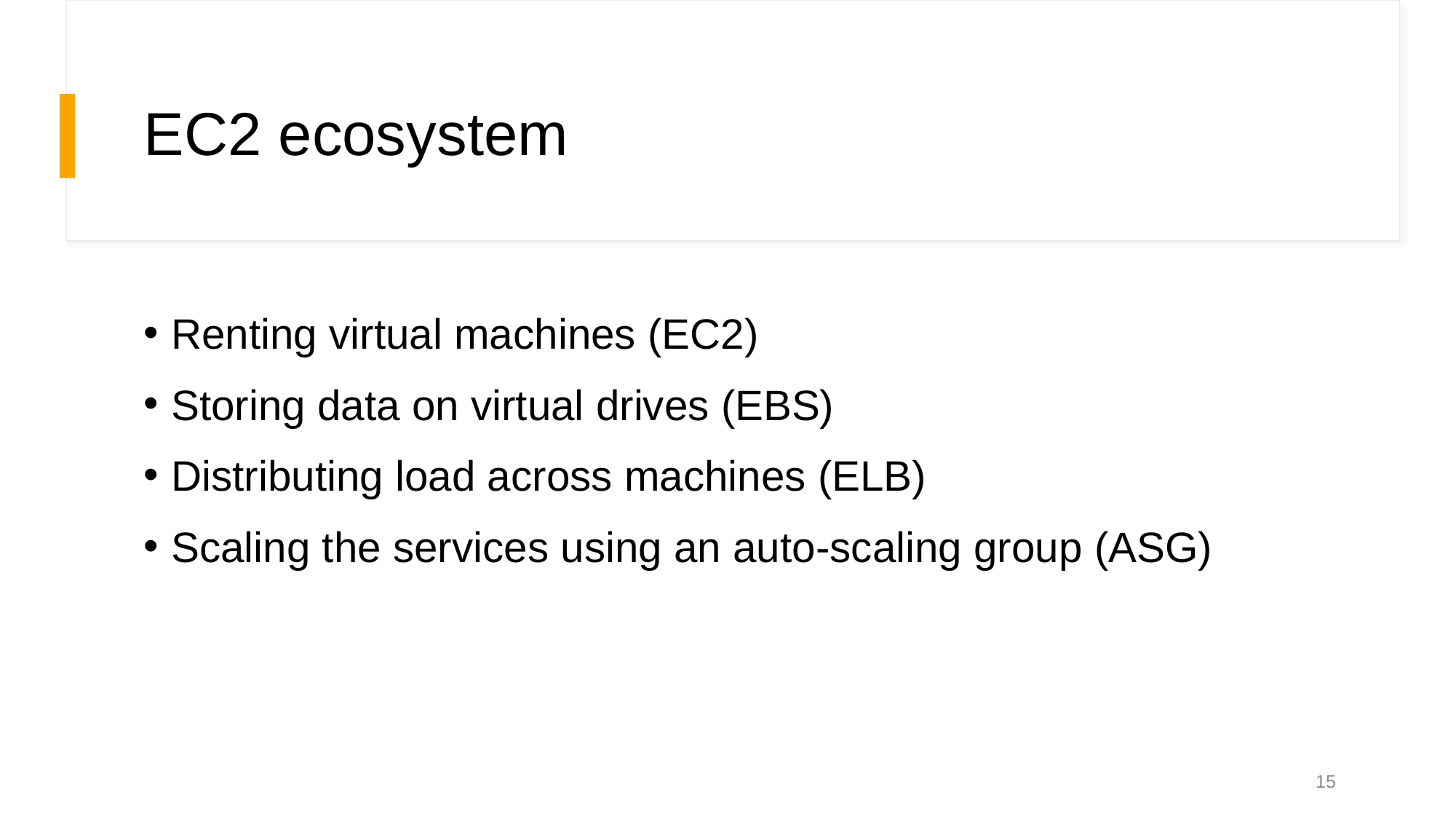

# EC2 ecosystem
Renting virtual machines (EC2)
Storing data on virtual drives (EBS)
Distributing load across machines (ELB)
Scaling the services using an auto-scaling group (ASG)
15